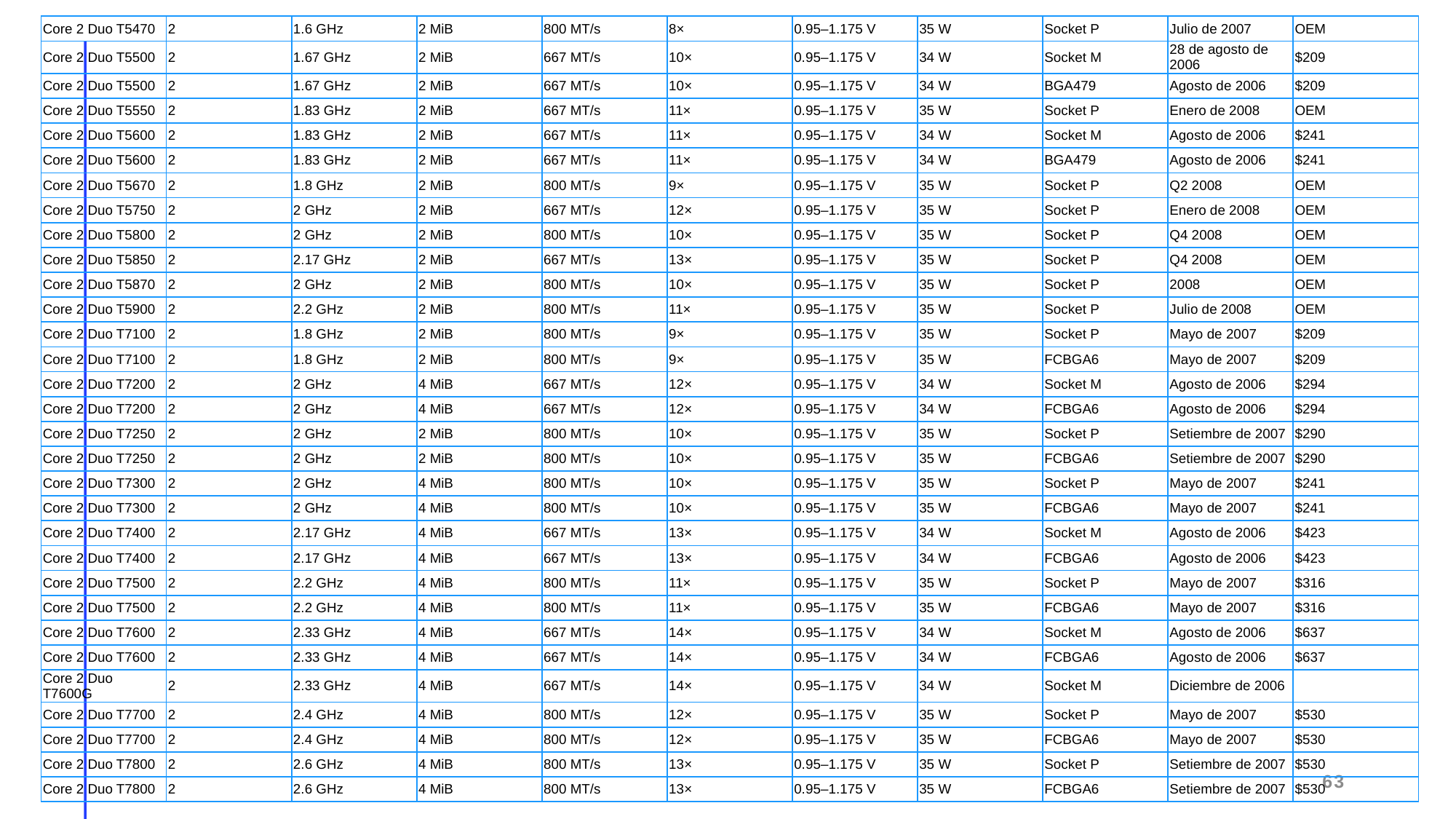

| Core 2 Duo T5470 | 2 | 1.6 GHz | 2 MiB | 800 MT/s | 8× | 0.95–1.175 V | 35 W | Socket P | Julio de 2007 | OEM |
| --- | --- | --- | --- | --- | --- | --- | --- | --- | --- | --- |
| Core 2 Duo T5500 | 2 | 1.67 GHz | 2 MiB | 667 MT/s | 10× | 0.95–1.175 V | 34 W | Socket M | 28 de agosto de 2006 | $209 |
| Core 2 Duo T5500 | 2 | 1.67 GHz | 2 MiB | 667 MT/s | 10× | 0.95–1.175 V | 34 W | BGA479 | Agosto de 2006 | $209 |
| Core 2 Duo T5550 | 2 | 1.83 GHz | 2 MiB | 667 MT/s | 11× | 0.95–1.175 V | 35 W | Socket P | Enero de 2008 | OEM |
| Core 2 Duo T5600 | 2 | 1.83 GHz | 2 MiB | 667 MT/s | 11× | 0.95–1.175 V | 34 W | Socket M | Agosto de 2006 | $241 |
| Core 2 Duo T5600 | 2 | 1.83 GHz | 2 MiB | 667 MT/s | 11× | 0.95–1.175 V | 34 W | BGA479 | Agosto de 2006 | $241 |
| Core 2 Duo T5670 | 2 | 1.8 GHz | 2 MiB | 800 MT/s | 9× | 0.95–1.175 V | 35 W | Socket P | Q2 2008 | OEM |
| Core 2 Duo T5750 | 2 | 2 GHz | 2 MiB | 667 MT/s | 12× | 0.95–1.175 V | 35 W | Socket P | Enero de 2008 | OEM |
| Core 2 Duo T5800 | 2 | 2 GHz | 2 MiB | 800 MT/s | 10× | 0.95–1.175 V | 35 W | Socket P | Q4 2008 | OEM |
| Core 2 Duo T5850 | 2 | 2.17 GHz | 2 MiB | 667 MT/s | 13× | 0.95–1.175 V | 35 W | Socket P | Q4 2008 | OEM |
| Core 2 Duo T5870 | 2 | 2 GHz | 2 MiB | 800 MT/s | 10× | 0.95–1.175 V | 35 W | Socket P | 2008 | OEM |
| Core 2 Duo T5900 | 2 | 2.2 GHz | 2 MiB | 800 MT/s | 11× | 0.95–1.175 V | 35 W | Socket P | Julio de 2008 | OEM |
| Core 2 Duo T7100 | 2 | 1.8 GHz | 2 MiB | 800 MT/s | 9× | 0.95–1.175 V | 35 W | Socket P | Mayo de 2007 | $209 |
| Core 2 Duo T7100 | 2 | 1.8 GHz | 2 MiB | 800 MT/s | 9× | 0.95–1.175 V | 35 W | FCBGA6 | Mayo de 2007 | $209 |
| Core 2 Duo T7200 | 2 | 2 GHz | 4 MiB | 667 MT/s | 12× | 0.95–1.175 V | 34 W | Socket M | Agosto de 2006 | $294 |
| Core 2 Duo T7200 | 2 | 2 GHz | 4 MiB | 667 MT/s | 12× | 0.95–1.175 V | 34 W | FCBGA6 | Agosto de 2006 | $294 |
| Core 2 Duo T7250 | 2 | 2 GHz | 2 MiB | 800 MT/s | 10× | 0.95–1.175 V | 35 W | Socket P | Setiembre de 2007 | $290 |
| Core 2 Duo T7250 | 2 | 2 GHz | 2 MiB | 800 MT/s | 10× | 0.95–1.175 V | 35 W | FCBGA6 | Setiembre de 2007 | $290 |
| Core 2 Duo T7300 | 2 | 2 GHz | 4 MiB | 800 MT/s | 10× | 0.95–1.175 V | 35 W | Socket P | Mayo de 2007 | $241 |
| Core 2 Duo T7300 | 2 | 2 GHz | 4 MiB | 800 MT/s | 10× | 0.95–1.175 V | 35 W | FCBGA6 | Mayo de 2007 | $241 |
| Core 2 Duo T7400 | 2 | 2.17 GHz | 4 MiB | 667 MT/s | 13× | 0.95–1.175 V | 34 W | Socket M | Agosto de 2006 | $423 |
| Core 2 Duo T7400 | 2 | 2.17 GHz | 4 MiB | 667 MT/s | 13× | 0.95–1.175 V | 34 W | FCBGA6 | Agosto de 2006 | $423 |
| Core 2 Duo T7500 | 2 | 2.2 GHz | 4 MiB | 800 MT/s | 11× | 0.95–1.175 V | 35 W | Socket P | Mayo de 2007 | $316 |
| Core 2 Duo T7500 | 2 | 2.2 GHz | 4 MiB | 800 MT/s | 11× | 0.95–1.175 V | 35 W | FCBGA6 | Mayo de 2007 | $316 |
| Core 2 Duo T7600 | 2 | 2.33 GHz | 4 MiB | 667 MT/s | 14× | 0.95–1.175 V | 34 W | Socket M | Agosto de 2006 | $637 |
| Core 2 Duo T7600 | 2 | 2.33 GHz | 4 MiB | 667 MT/s | 14× | 0.95–1.175 V | 34 W | FCBGA6 | Agosto de 2006 | $637 |
| Core 2 Duo T7600G | 2 | 2.33 GHz | 4 MiB | 667 MT/s | 14× | 0.95–1.175 V | 34 W | Socket M | Diciembre de 2006 |  |
| Core 2 Duo T7700 | 2 | 2.4 GHz | 4 MiB | 800 MT/s | 12× | 0.95–1.175 V | 35 W | Socket P | Mayo de 2007 | $530 |
| Core 2 Duo T7700 | 2 | 2.4 GHz | 4 MiB | 800 MT/s | 12× | 0.95–1.175 V | 35 W | FCBGA6 | Mayo de 2007 | $530 |
| Core 2 Duo T7800 | 2 | 2.6 GHz | 4 MiB | 800 MT/s | 13× | 0.95–1.175 V | 35 W | Socket P | Setiembre de 2007 | $530 |
| Core 2 Duo T7800 | 2 | 2.6 GHz | 4 MiB | 800 MT/s | 13× | 0.95–1.175 V | 35 W | FCBGA6 | Setiembre de 2007 | $530 |
63